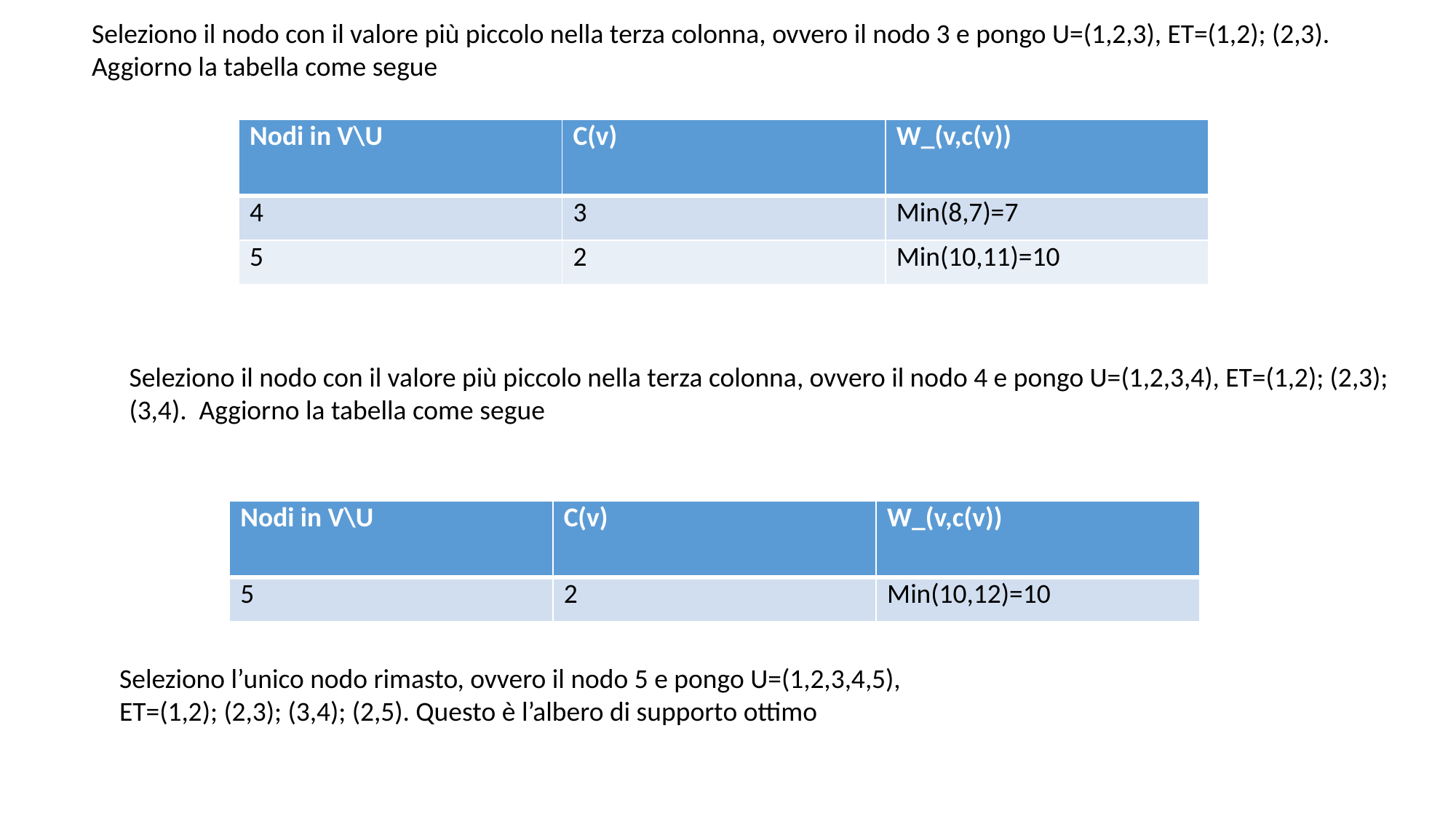

Seleziono il nodo con il valore più piccolo nella terza colonna, ovvero il nodo 3 e pongo U=(1,2,3), ET=(1,2); (2,3).
Aggiorno la tabella come segue
| Nodi in V\U | C(v) | W\_(v,c(v)) |
| --- | --- | --- |
| 4 | 3 | Min(8,7)=7 |
| 5 | 2 | Min(10,11)=10 |
Seleziono il nodo con il valore più piccolo nella terza colonna, ovvero il nodo 4 e pongo U=(1,2,3,4), ET=(1,2); (2,3); (3,4).  Aggiorno la tabella come segue
| Nodi in V\U | C(v) | W\_(v,c(v)) |
| --- | --- | --- |
| 5 | 2 | Min(10,12)=10 |
Seleziono l’unico nodo rimasto, ovvero il nodo 5 e pongo U=(1,2,3,4,5),
ET=(1,2); (2,3); (3,4); (2,5). Questo è l’albero di supporto ottimo